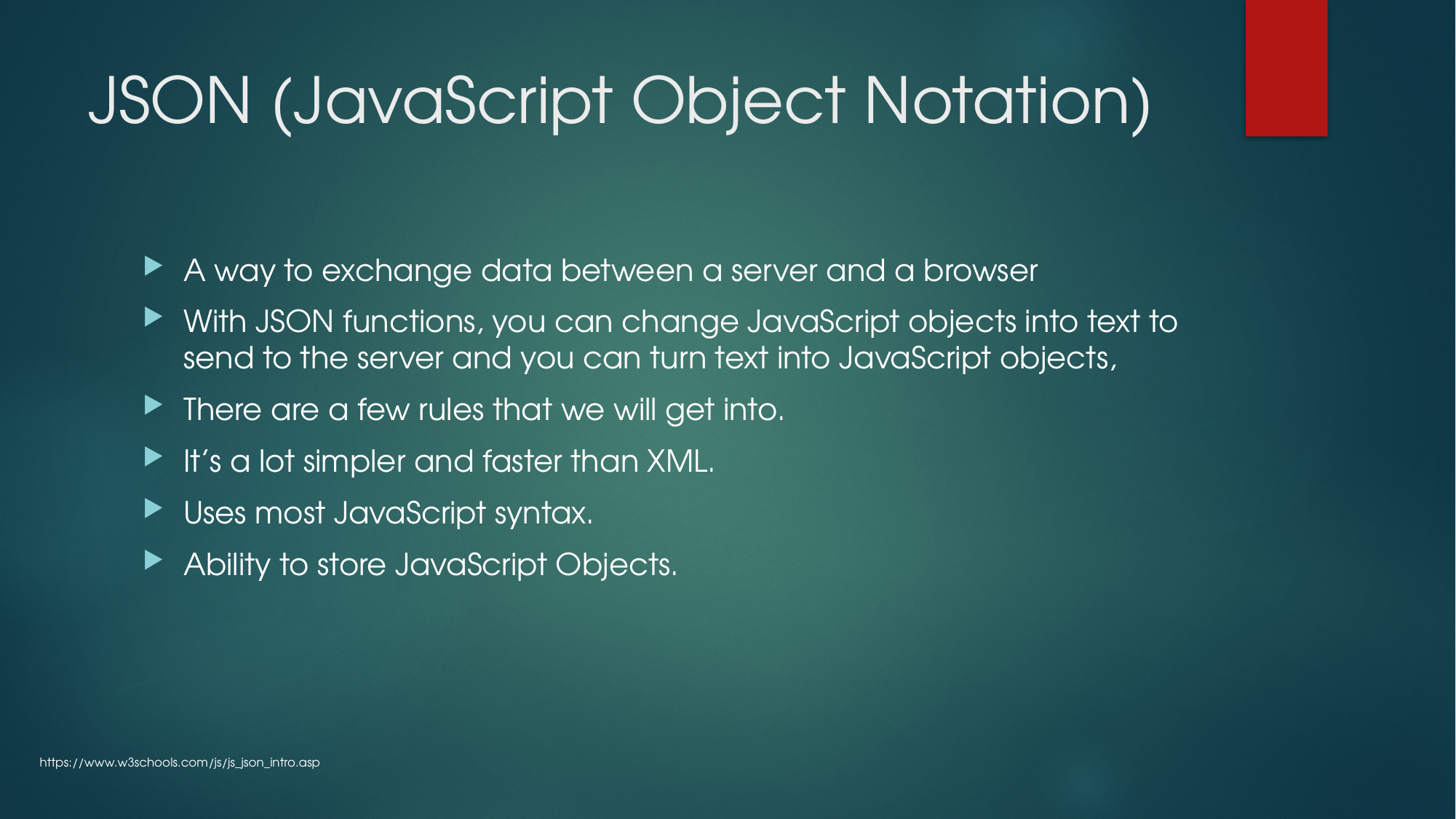

# JSON (JavaScript Object Notation)
A way to exchange data between a server and a browser
With JSON functions, you can change JavaScript objects into text to send to the server and you can turn text into JavaScript objects,
There are a few rules that we will get into.
It’s a lot simpler and faster than XML.
Uses most JavaScript syntax.
Ability to store JavaScript Objects.
https://www.w3schools.com/js/js_json_intro.asp